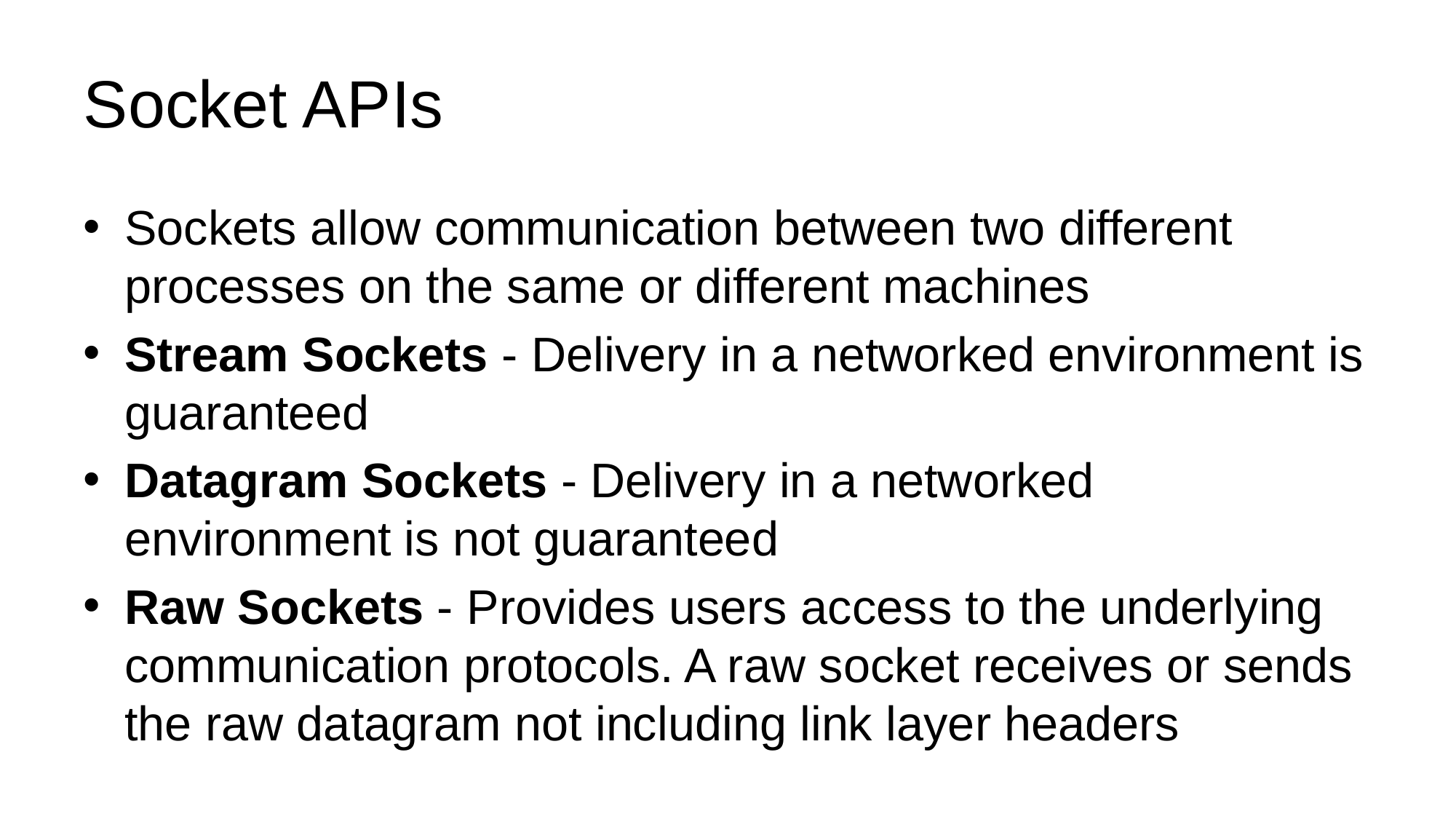

# Socket APIs
Sockets allow communication between two different processes on the same or different machines
Stream Sockets - Delivery in a networked environment is guaranteed
Datagram Sockets - Delivery in a networked environment is not guaranteed
Raw Sockets - Provides users access to the underlying communication protocols. A raw socket receives or sends the raw datagram not including link layer headers